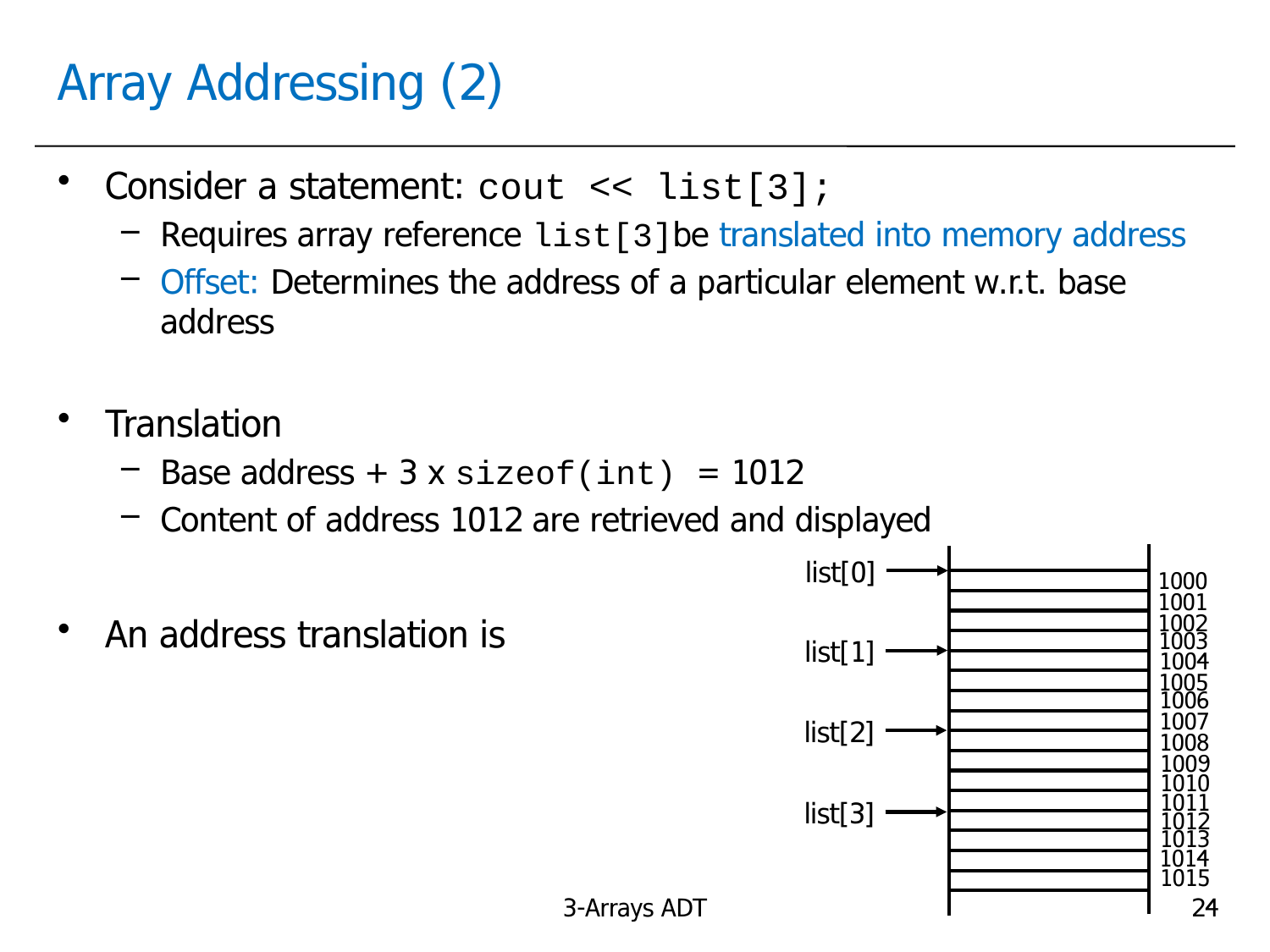

# Array Addressing (2)
Consider a statement: cout << list[3];
Requires array reference list[3]be translated into memory address
Offset: Determines the address of a particular element w.r.t. base address

Translation
Base address + 3 x sizeof(int) = 1012
Content of address 1012 are retrieved and displayed

An address translation is
1000
1001
1002
1003
1004
1005
1006
1007
1008
1009
1010
1011
1012
1013
1014
1015
list[0]
list[1]
list[2]
list[3]
3-Arrays ADT
24